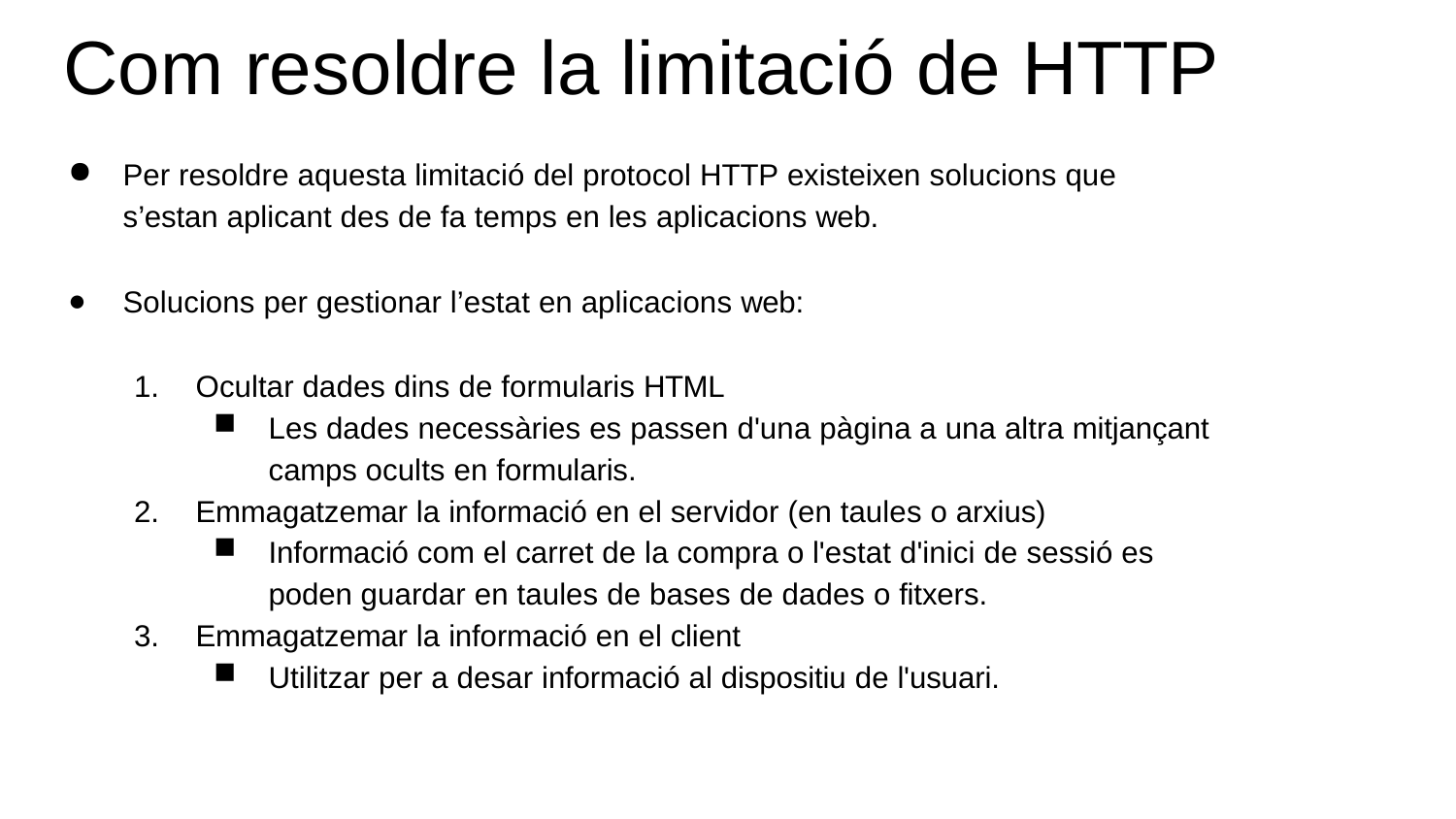

# Com resoldre la limitació de HTTP
Per resoldre aquesta limitació del protocol HTTP existeixen solucions que s’estan aplicant des de fa temps en les aplicacions web.

Solucions per gestionar l’estat en aplicacions web:

Ocultar dades dins de formularis HTML
Les dades necessàries es passen d'una pàgina a una altra mitjançant camps ocults en formularis.
Emmagatzemar la informació en el servidor (en taules o arxius)
Informació com el carret de la compra o l'estat d'inici de sessió es poden guardar en taules de bases de dades o fitxers.
Emmagatzemar la informació en el client
Utilitzar per a desar informació al dispositiu de l'usuari.